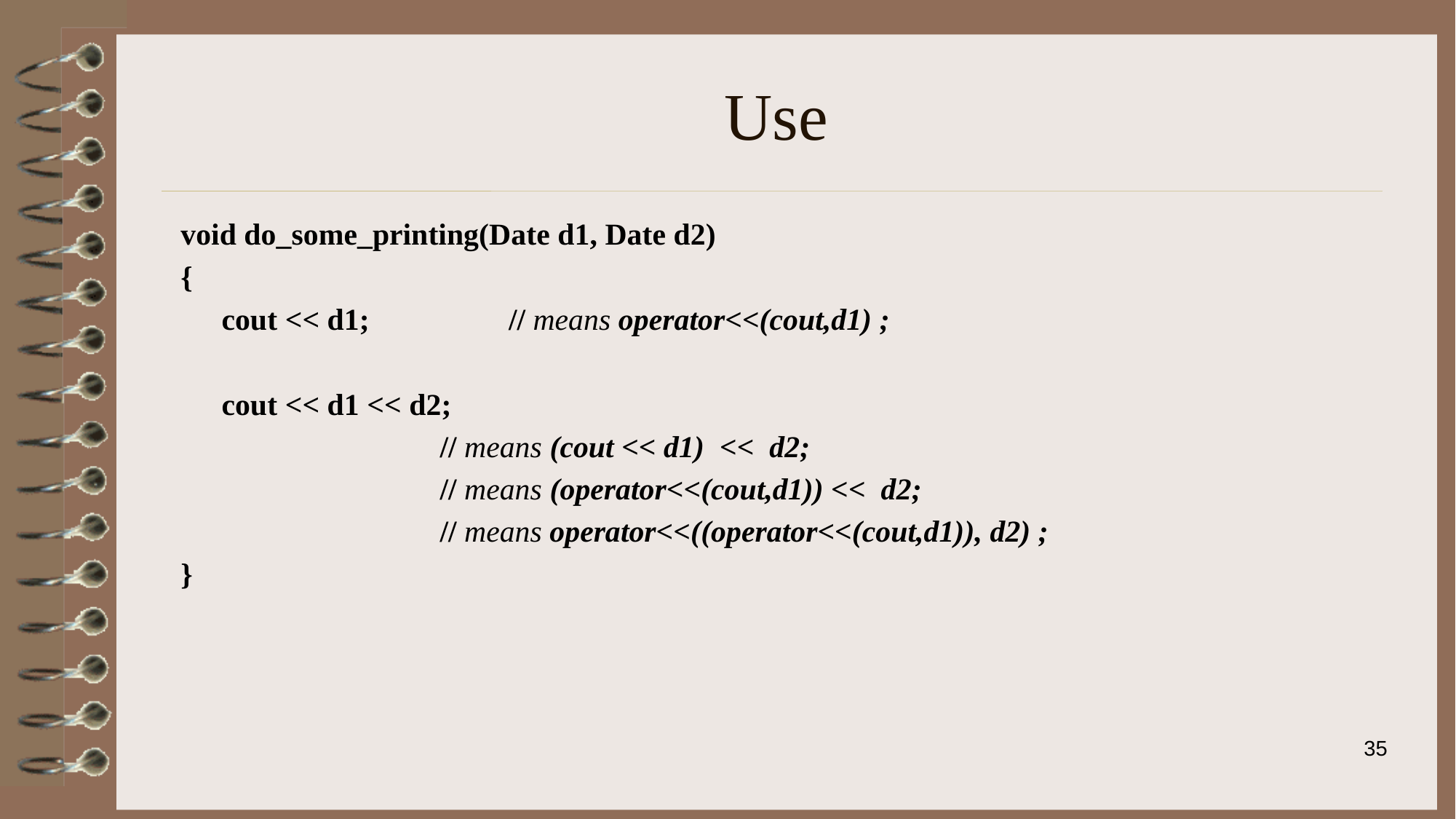

# Use
void do_some_printing(Date d1, Date d2)
{
	cout << d1;	         // means operator<<(cout,d1) ;

	cout << d1 << d2;
			// means (cout << d1)  <<  d2;
     			// means (operator<<(cout,d1)) <<  d2;
			// means operator<<((operator<<(cout,d1)), d2) ;
}
35